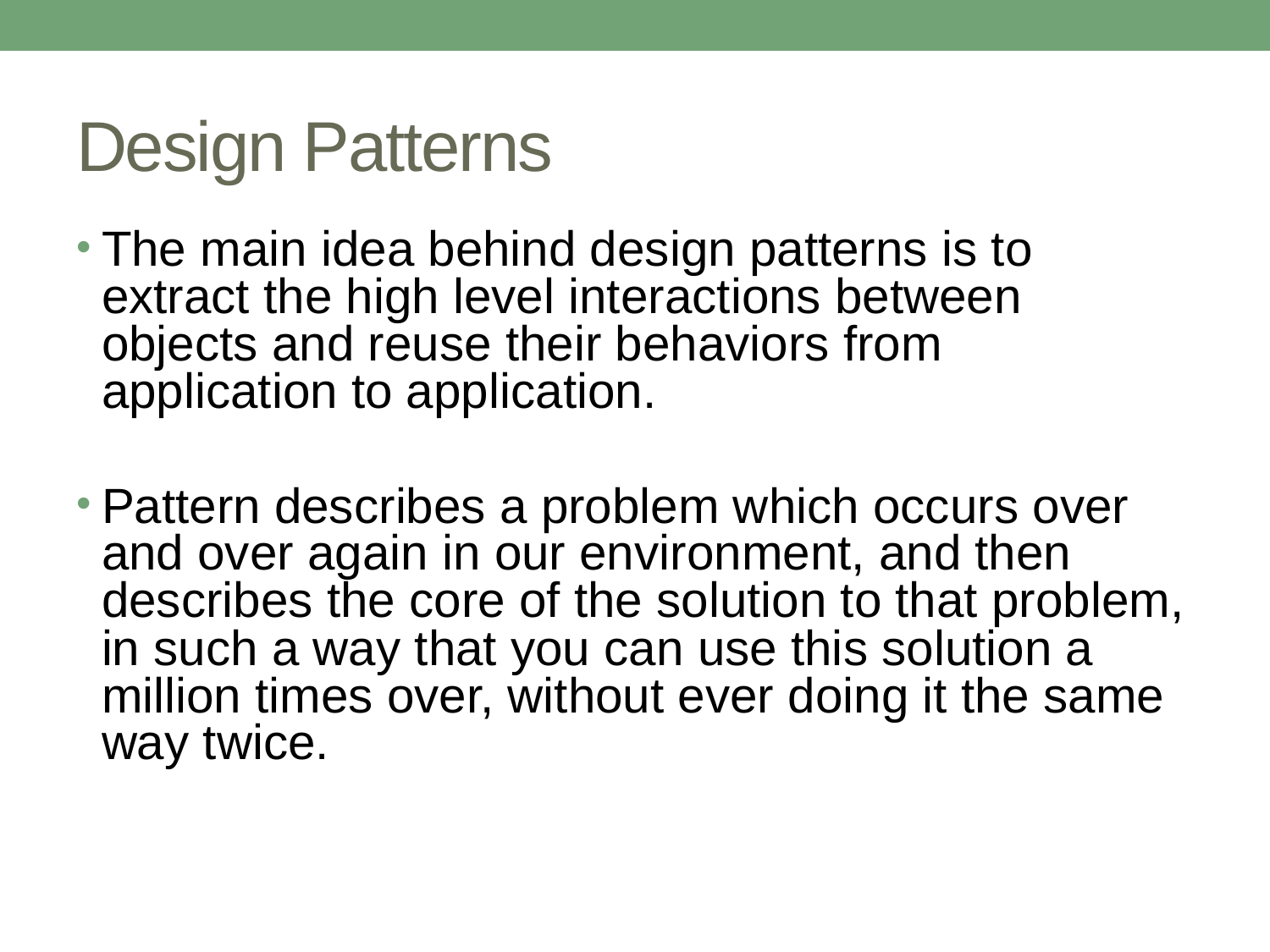

# Design Patterns
The main idea behind design patterns is to extract the high level interactions between objects and reuse their behaviors from application to application.

Pattern describes a problem which occurs over and over again in our environment, and then describes the core of the solution to that problem, in such a way that you can use this solution a million times over, without ever doing it the same way twice.